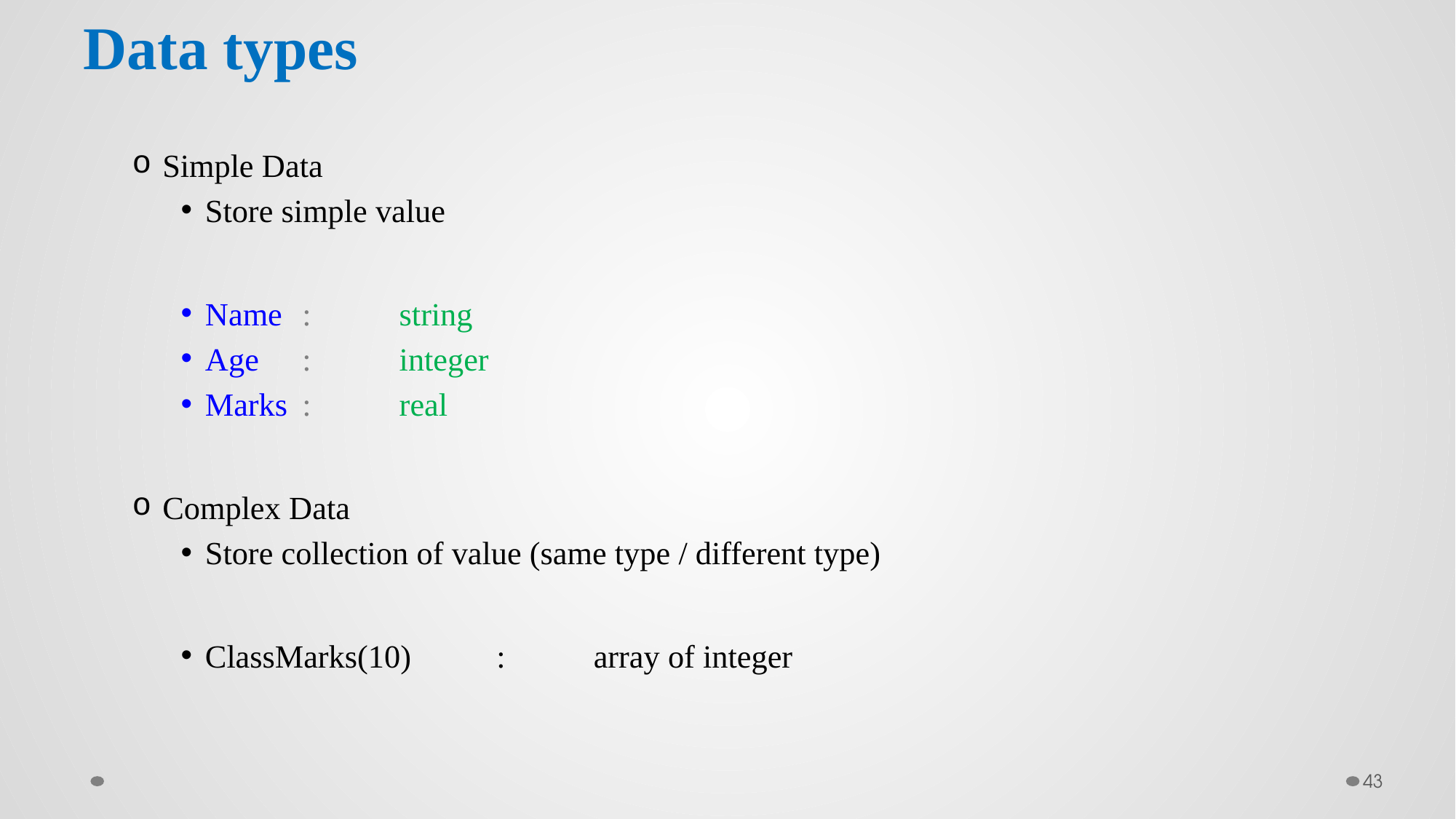

# Data types
Simple Data
Store simple value

Name	:	string
Age	:	integer
Marks	:	real

Complex Data
Store collection of value (same type / different type)

ClassMarks(10)	:	array of integer
43